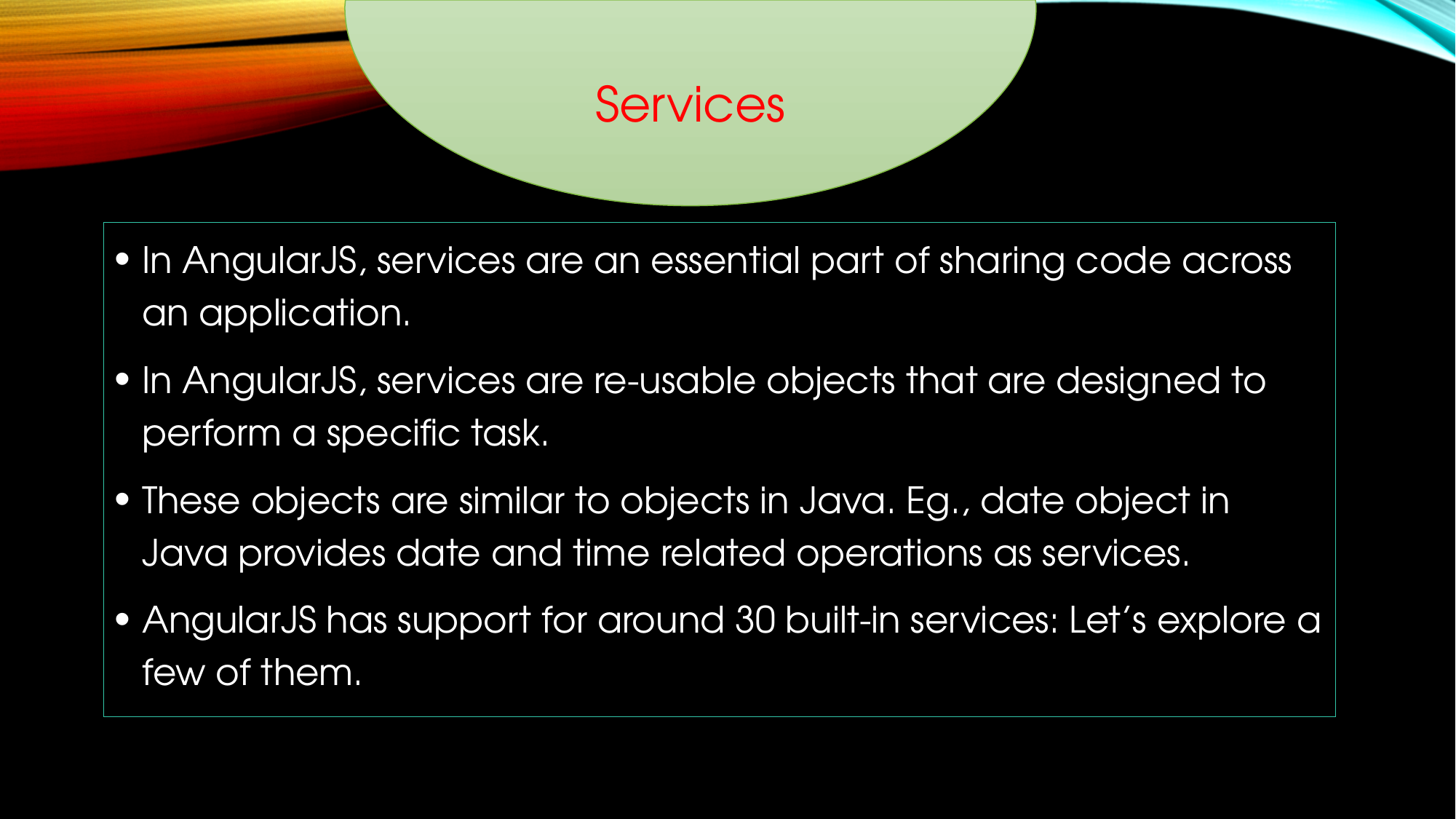

Services
In AngularJS, services are an essential part of sharing code across an application.
In AngularJS, services are re-usable objects that are designed to perform a specific task.
These objects are similar to objects in Java. Eg., date object in Java provides date and time related operations as services.
AngularJS has support for around 30 built-in services: Let’s explore a few of them.